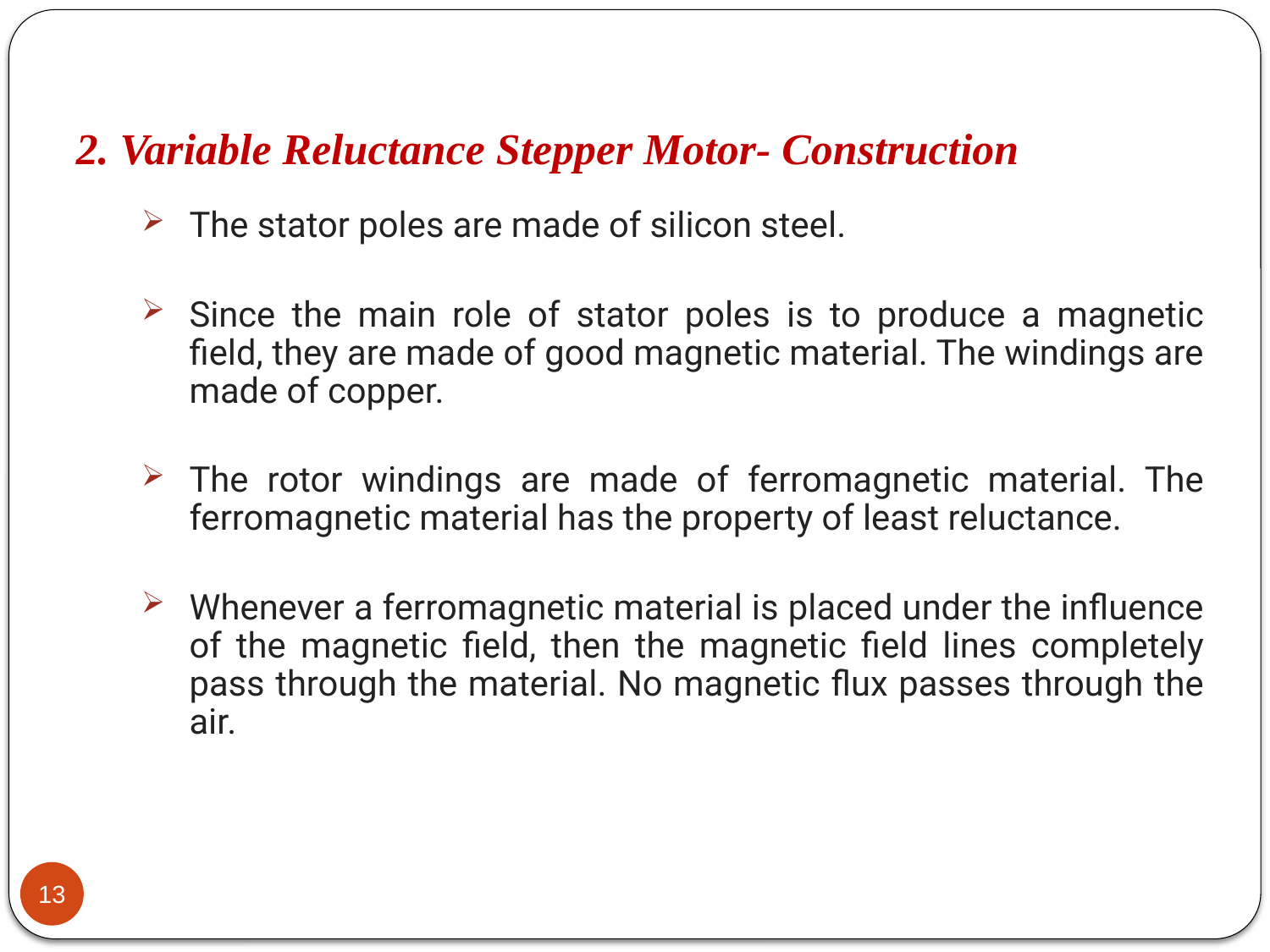

2. Variable Reluctance Stepper Motor- Construction
The stator poles are made of silicon steel.

Since the main role of stator poles is to produce a magnetic field, they are made of good magnetic material. The windings are made of copper.

The rotor windings are made of ferromagnetic material. The ferromagnetic material has the property of least reluctance.

Whenever a ferromagnetic material is placed under the influence of the magnetic field, then the magnetic field lines completely pass through the material. No magnetic flux passes through the air.

13